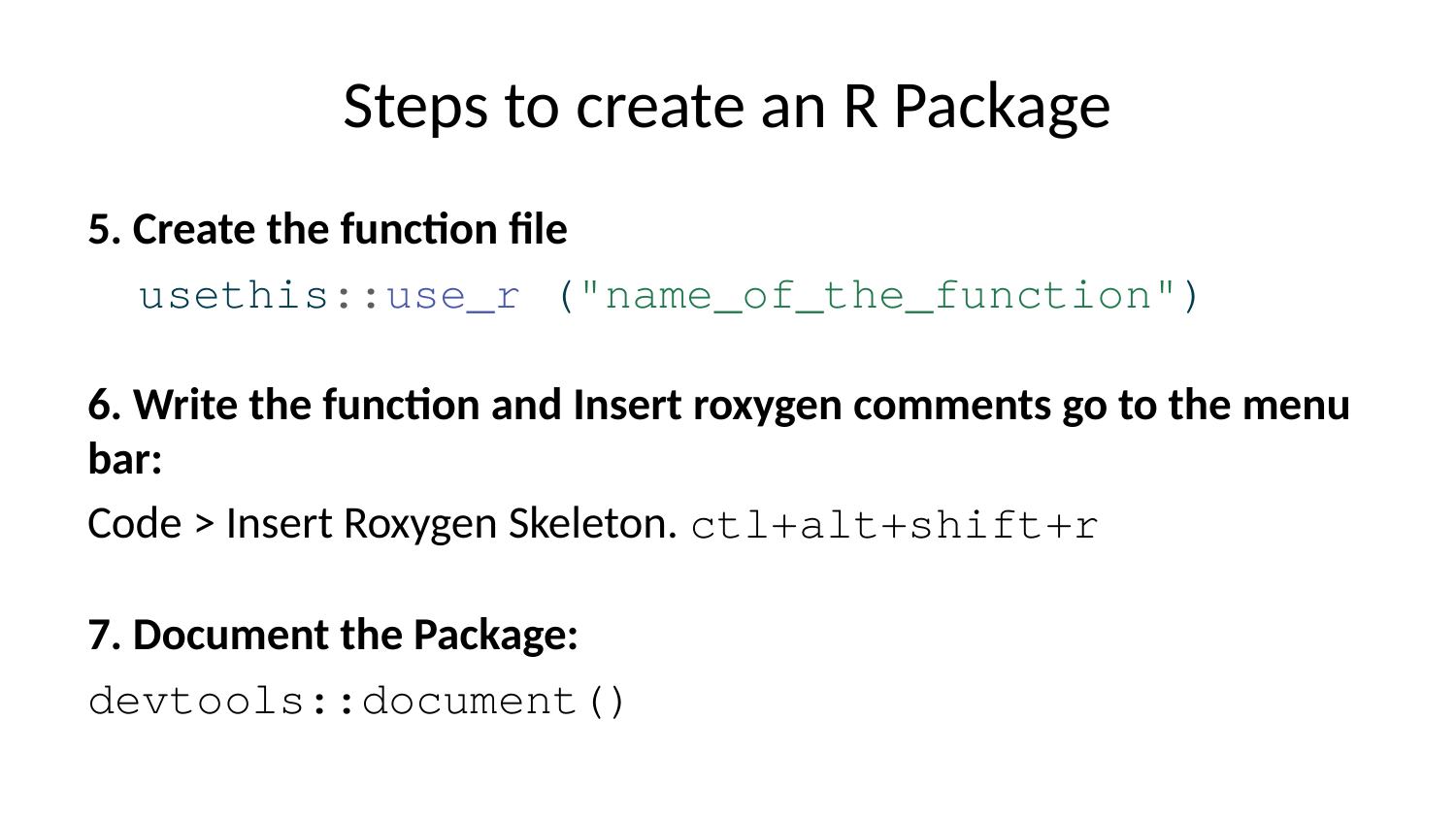

# Steps to create an R Package
5. Create the function file
usethis::use_r ("name_of_the_function")
6. Write the function and Insert roxygen comments go to the menu bar:
Code > Insert Roxygen Skeleton. ctl+alt+shift+r
7. Document the Package:
devtools::document()